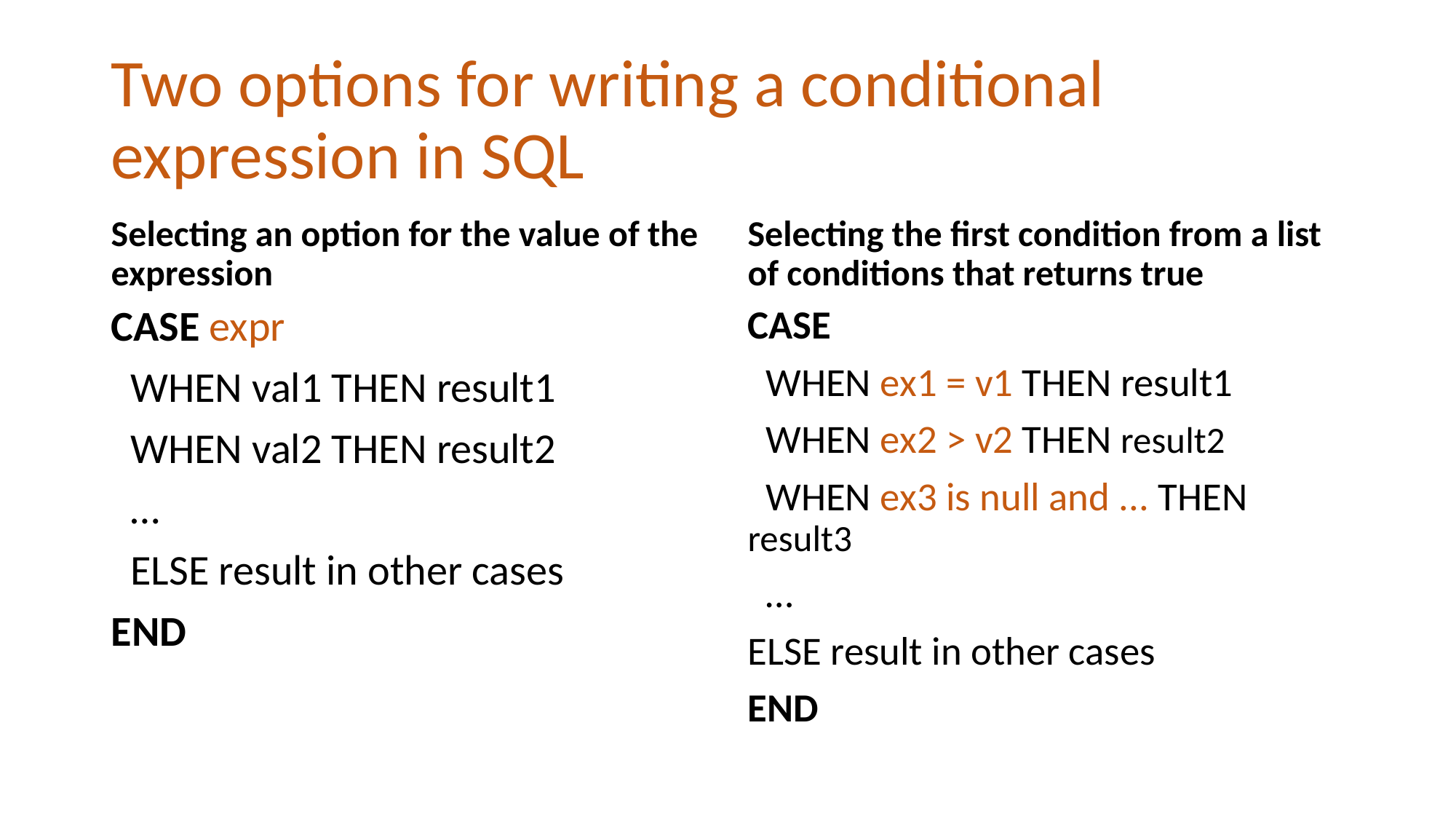

# Two options for writing a conditional expression in SQL
Selecting an option for the value of the expression
Selecting the first condition from a list of conditions that returns true
CASE expr
  WHEN val1 THEN result1
  WHEN val2 THEN result2
  …
  ELSE result in other cases
END
CASE
  WHEN ex1 = v1 THEN result1
  WHEN ex2 > v2 THEN result2
  WHEN ex3 is null and ... THEN result3
  …
ELSE result in other cases
END